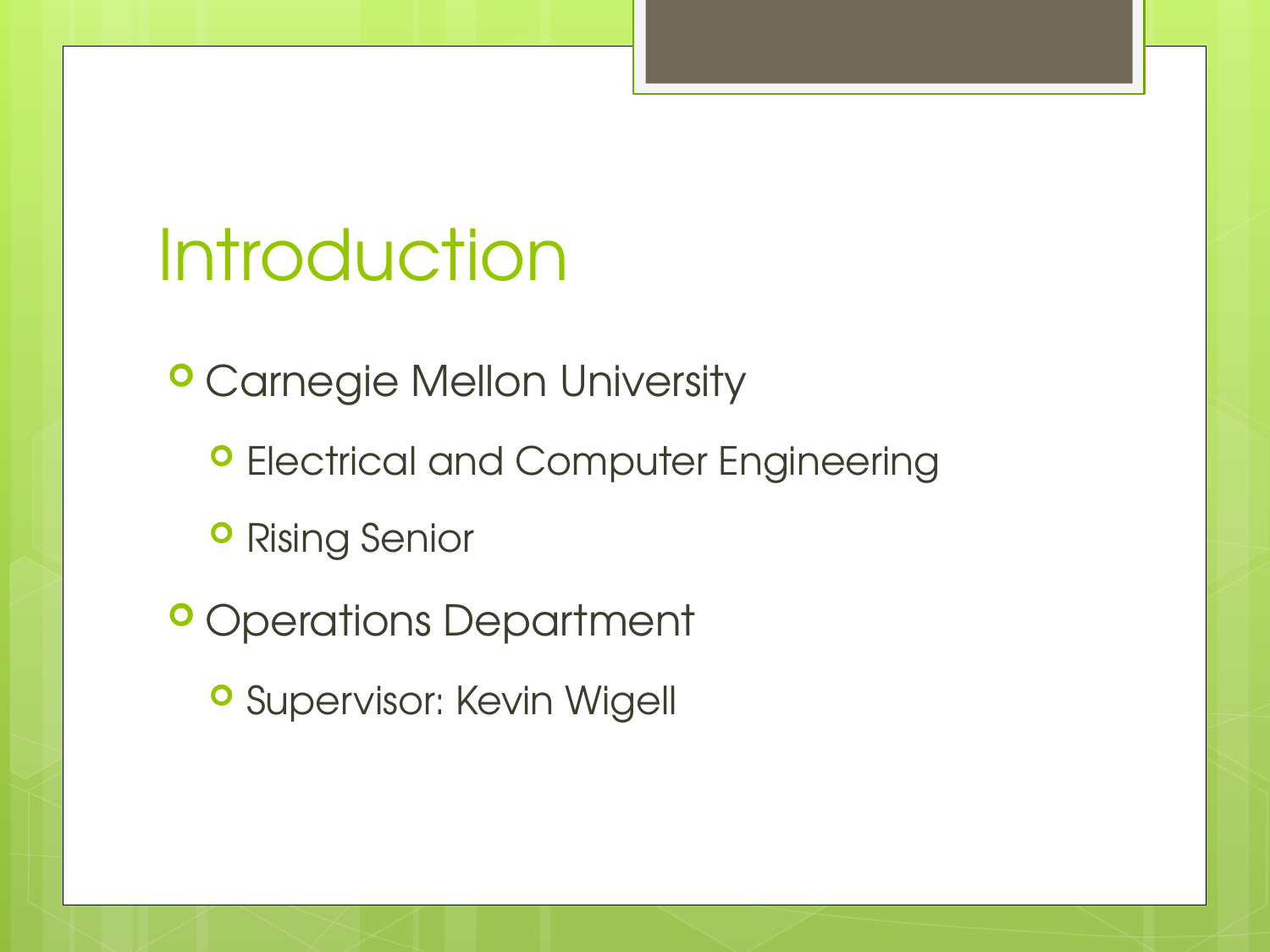

# Introduction
Carnegie Mellon University
Electrical and Computer Engineering
Rising Senior
Operations Department
Supervisor: Kevin Wigell